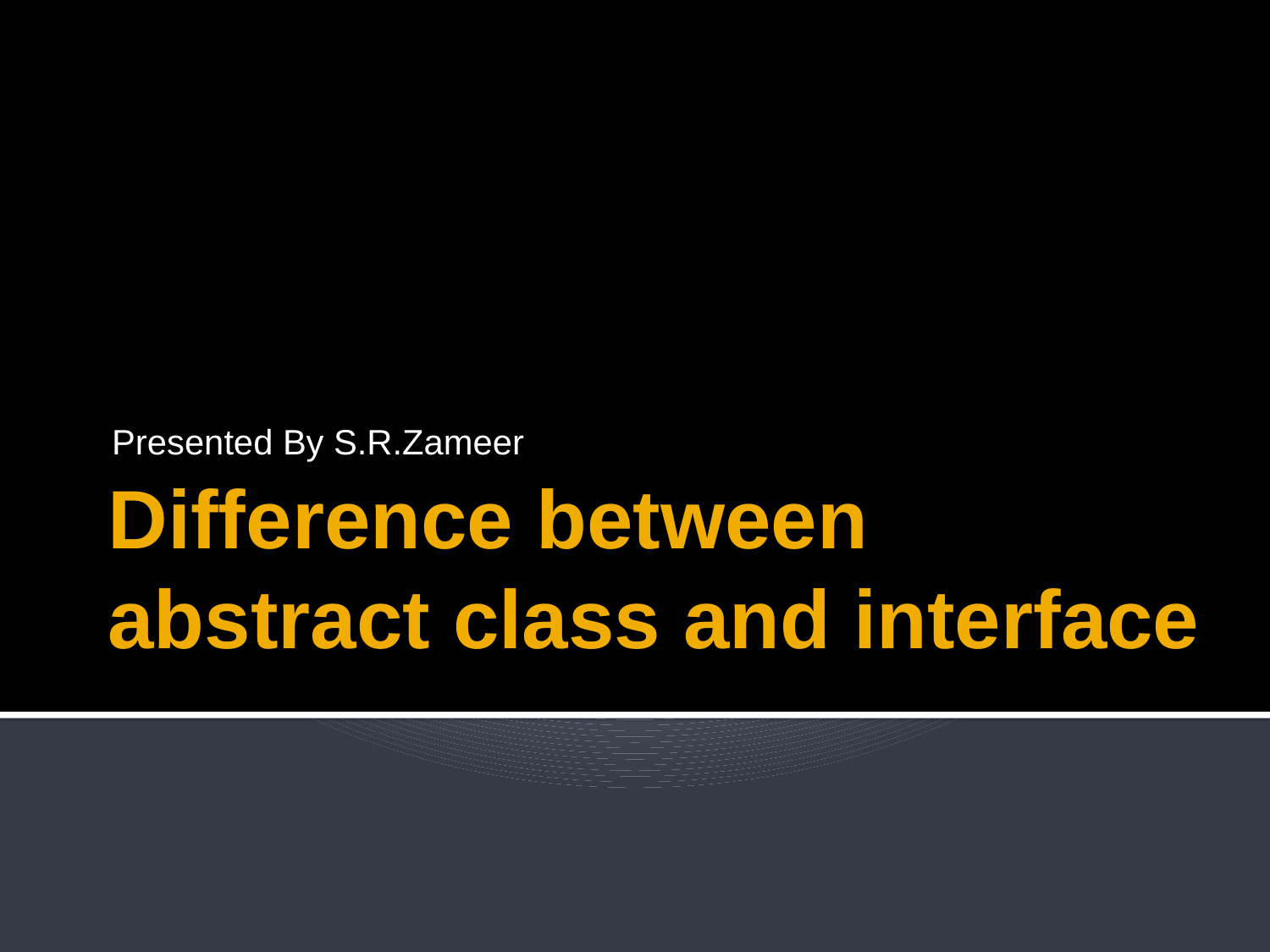

Presented By S.R.Zameer
# Difference between abstract class and interface